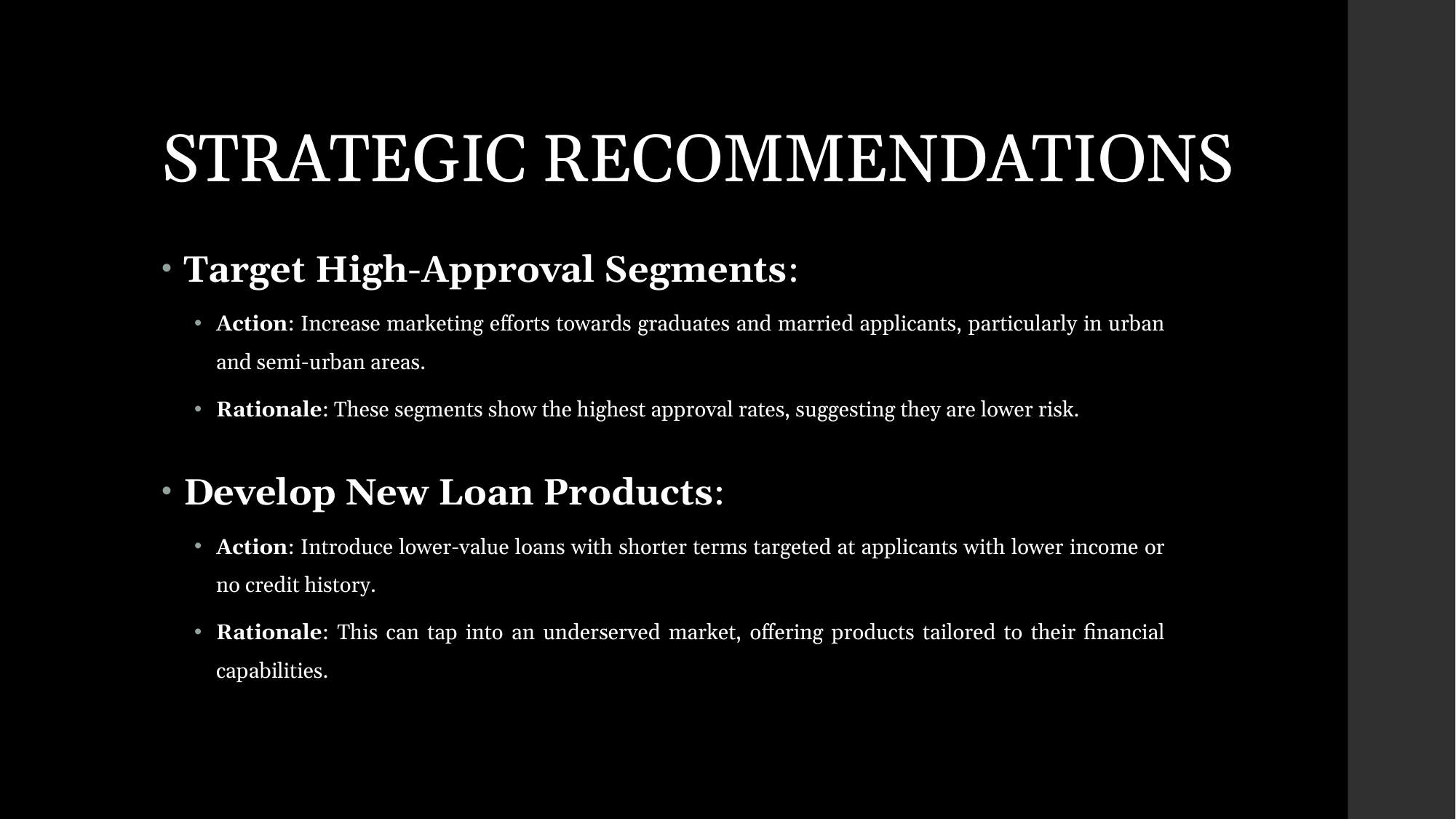

# STRATEGIC RECOMMENDATIONS
Target High-Approval Segments:
Action: Increase marketing efforts towards graduates and married applicants, particularly in urban and semi-urban areas.
Rationale: These segments show the highest approval rates, suggesting they are lower risk.
Develop New Loan Products:
Action: Introduce lower-value loans with shorter terms targeted at applicants with lower income or no credit history.
Rationale: This can tap into an underserved market, offering products tailored to their financial capabilities.